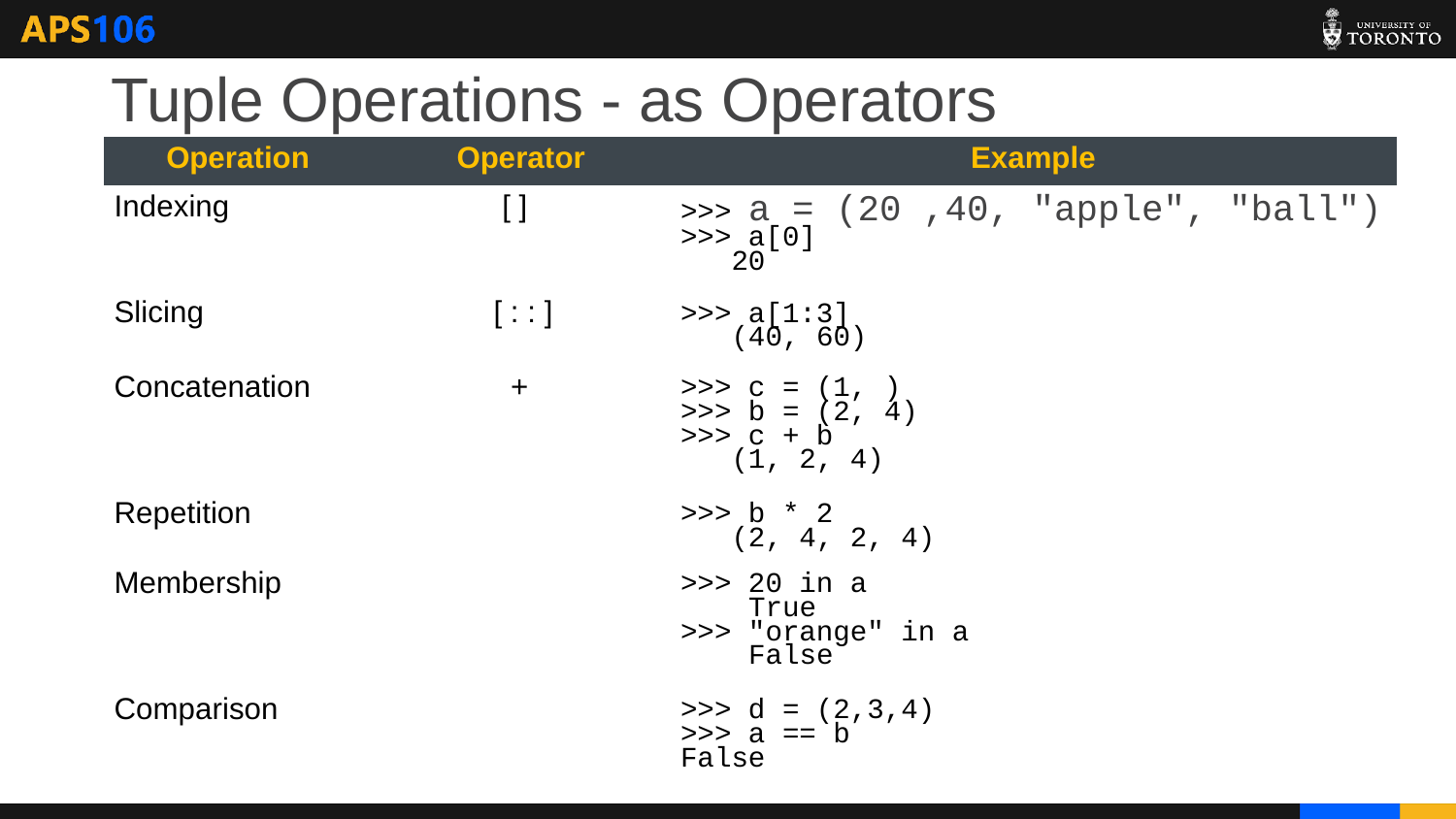

# Tuple Operations - as Operators
| Operation | Operator | Example |
| --- | --- | --- |
| Indexing | [ ] | >>> a = (20 ,40, "apple", "ball") >>> a[0] 20 |
| Slicing | [ : : ] | >>> a[1:3] (40, 60) |
| Concatenation | + | >>> c = (1, ) >>> b = (2, 4) >>> c + b (1, 2, 4) |
| Repetition |  | >>> b \* 2 (2, 4, 2, 4) |
| Membership |  | >>> 20 in a True >>> "orange" in a False |
| Comparison |  | >>> d = (2,3,4) >>> a == b False |